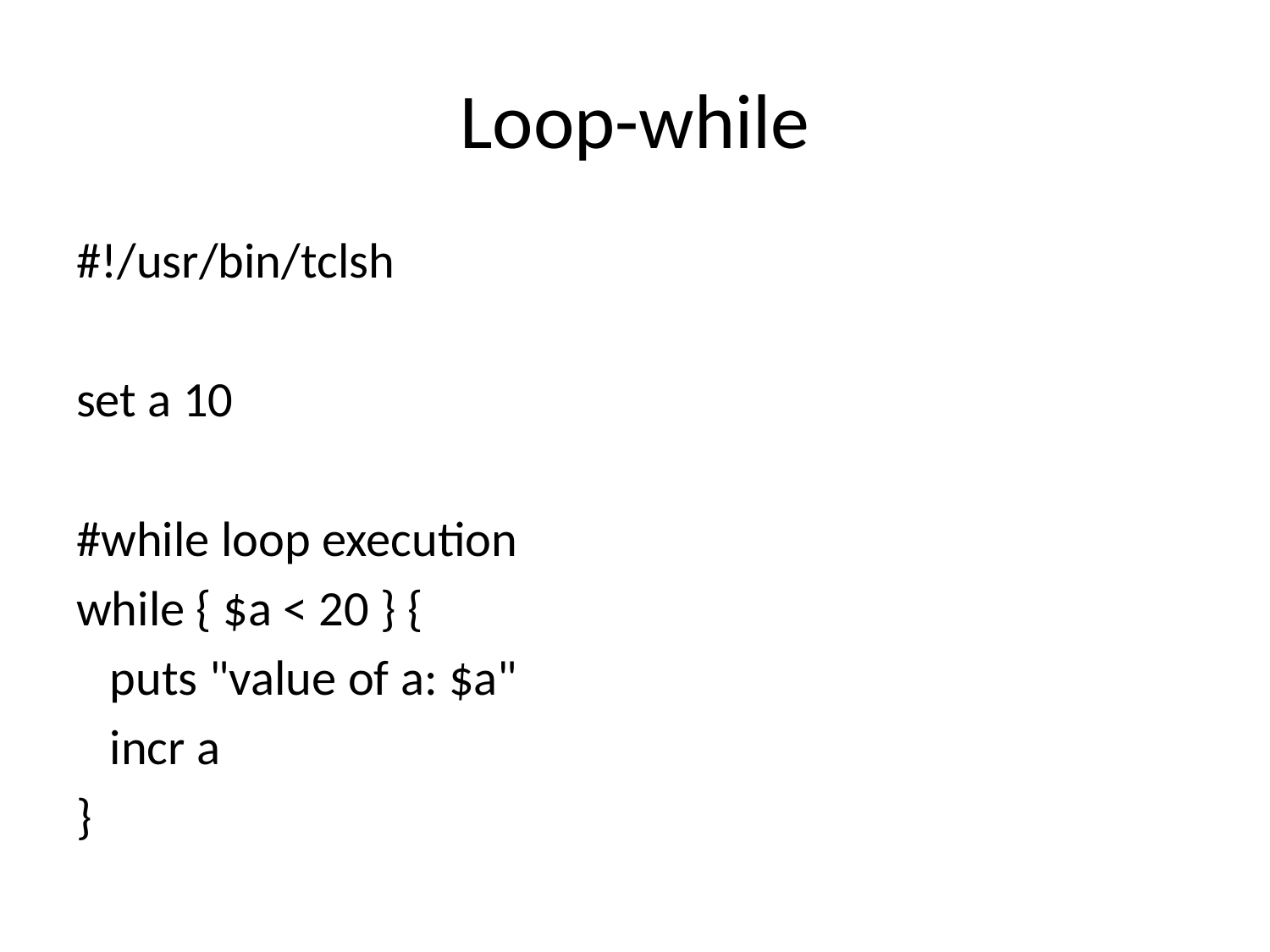

# Loop-while
#!/usr/bin/tclsh

set a 10

#while loop execution
while { $a < 20 } {
   puts "value of a: $a"
   incr a
}